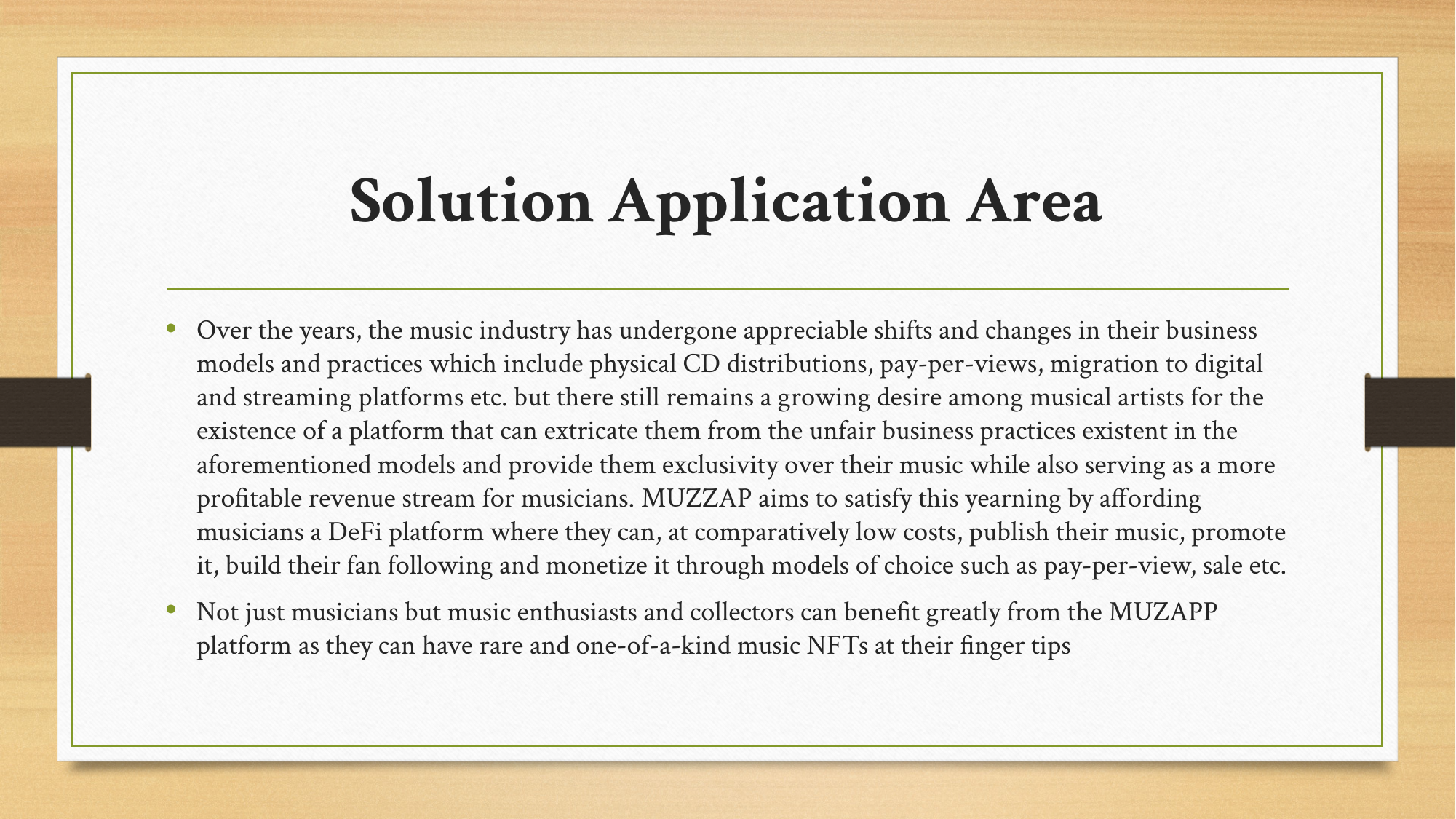

# Solution Application Area
Over the years, the music industry has undergone appreciable shifts and changes in their business models and practices which include physical CD distributions, pay-per-views, migration to digital and streaming platforms etc. but there still remains a growing desire among musical artists for the existence of a platform that can extricate them from the unfair business practices existent in the aforementioned models and provide them exclusivity over their music while also serving as a more profitable revenue stream for musicians. MUZZAP aims to satisfy this yearning by affording musicians a DeFi platform where they can, at comparatively low costs, publish their music, promote it, build their fan following and monetize it through models of choice such as pay-per-view, sale etc.
Not just musicians but music enthusiasts and collectors can benefit greatly from the MUZAPP platform as they can have rare and one-of-a-kind music NFTs at their finger tips